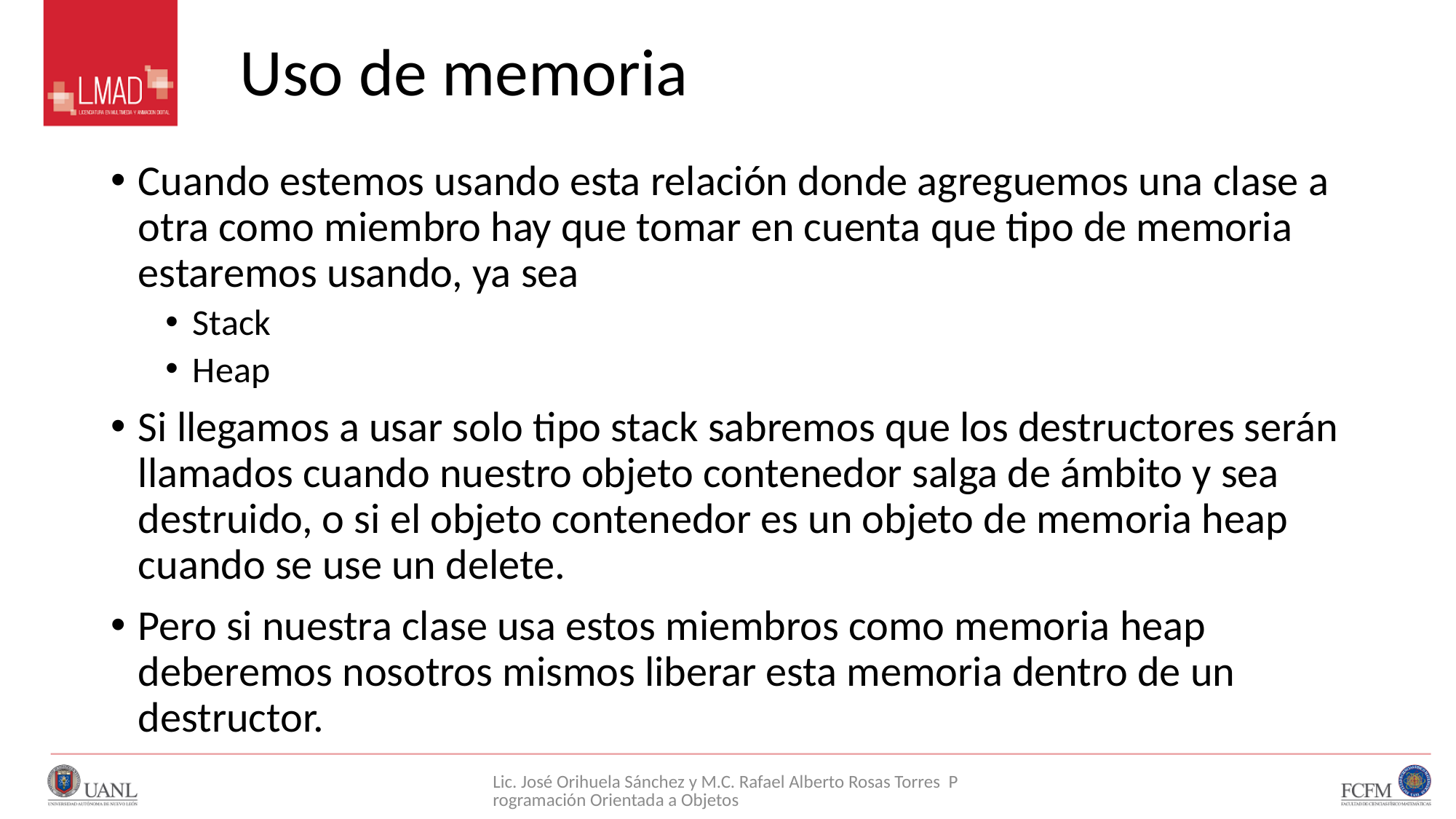

# Uso de memoria
Cuando estemos usando esta relación donde agreguemos una clase a otra como miembro hay que tomar en cuenta que tipo de memoria estaremos usando, ya sea
Stack
Heap
Si llegamos a usar solo tipo stack sabremos que los destructores serán llamados cuando nuestro objeto contenedor salga de ámbito y sea destruido, o si el objeto contenedor es un objeto de memoria heap cuando se use un delete.
Pero si nuestra clase usa estos miembros como memoria heap deberemos nosotros mismos liberar esta memoria dentro de un destructor.
Lic. José Orihuela Sánchez y M.C. Rafael Alberto Rosas Torres  Programación Orientada a Objetos